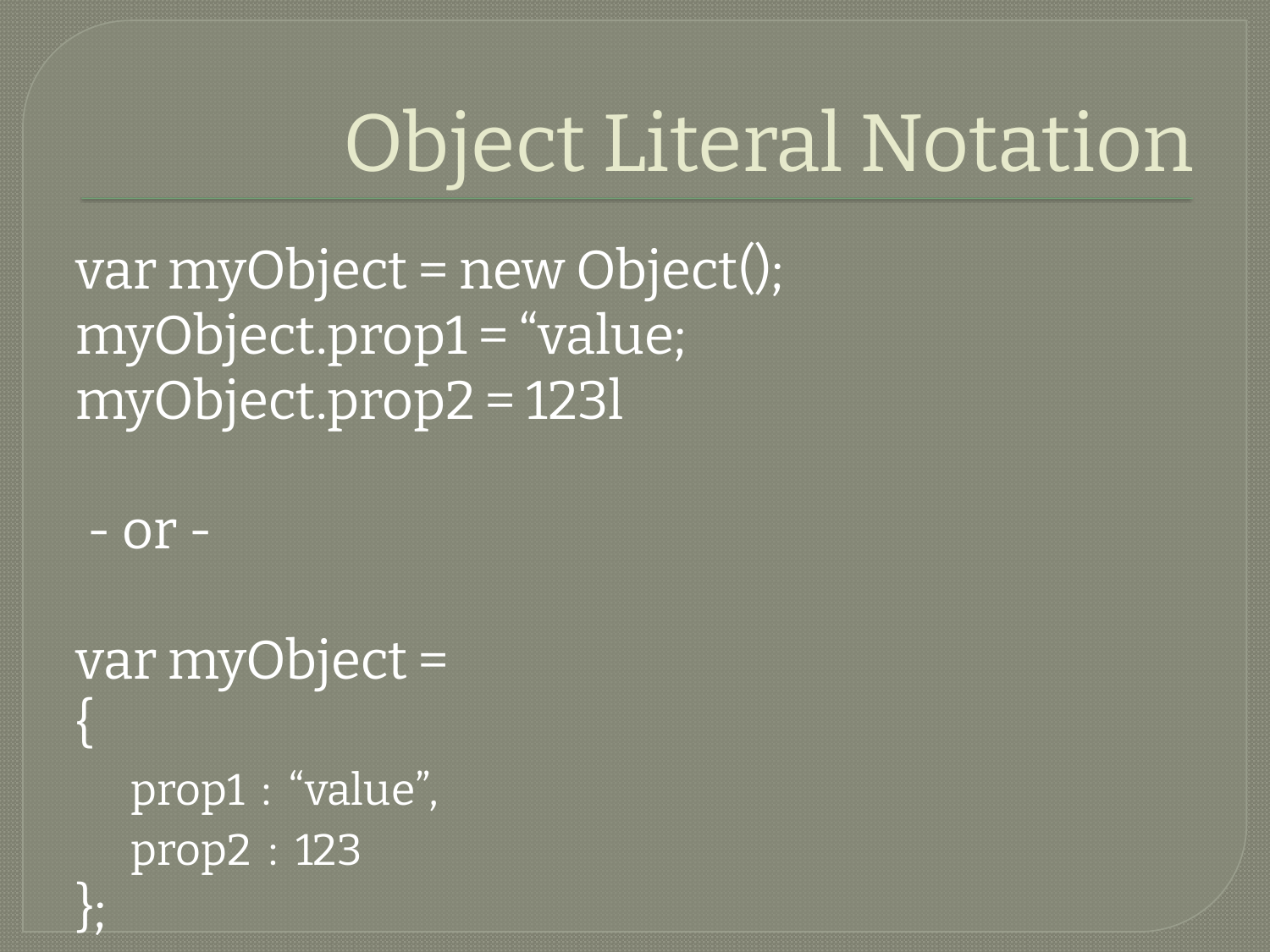

# Object Literal Notation
var myObject = new Object();
myObject.prop1 = “value;
myObject.prop2 = 123l

 - or -

var myObject =
{
prop1  :  “value”,
prop2  :  123
};